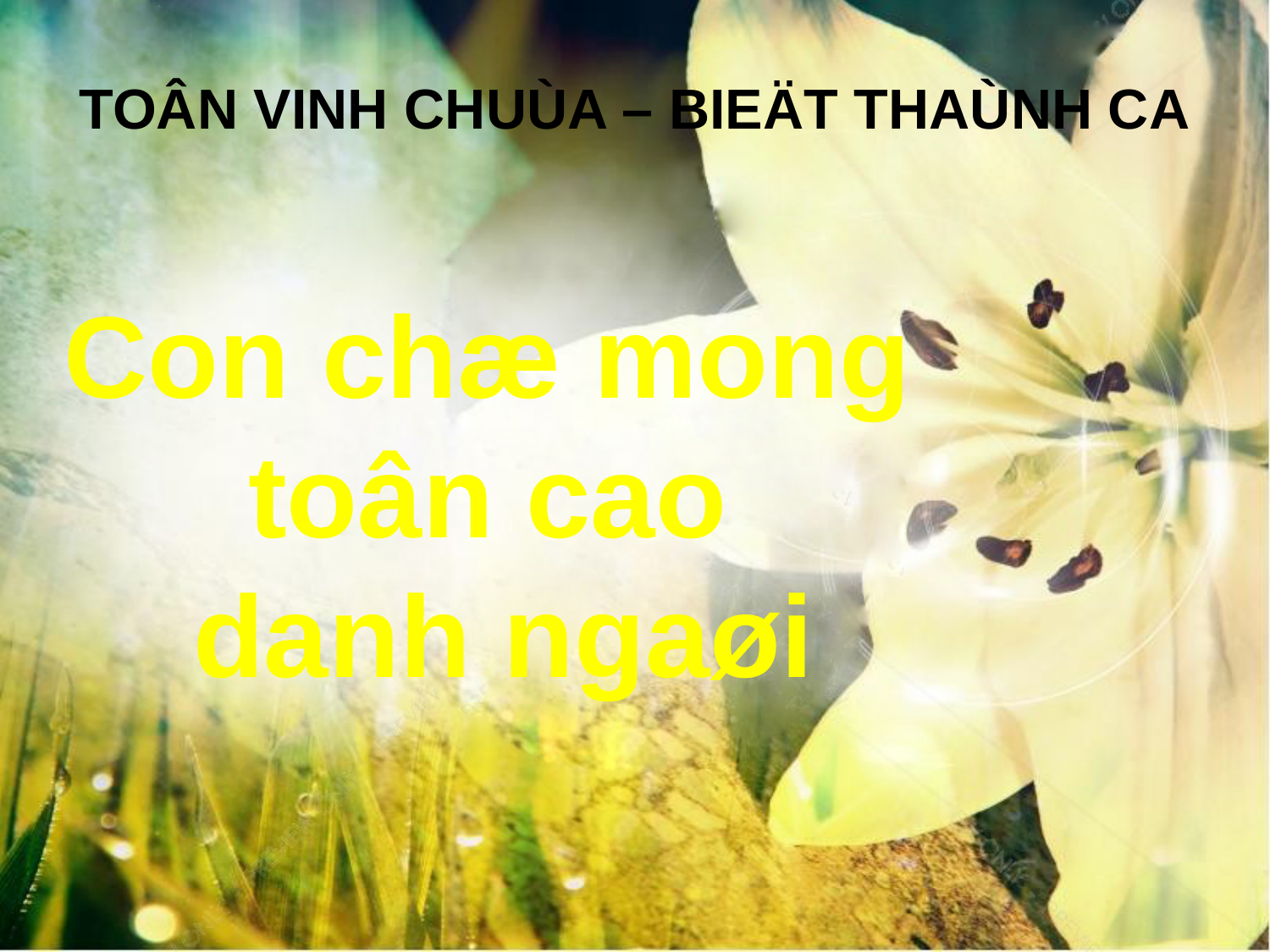

TOÂN VINH CHUÙA – BIEÄT THAÙNH CA
Con chæ mong
toân cao
danh ngaøi